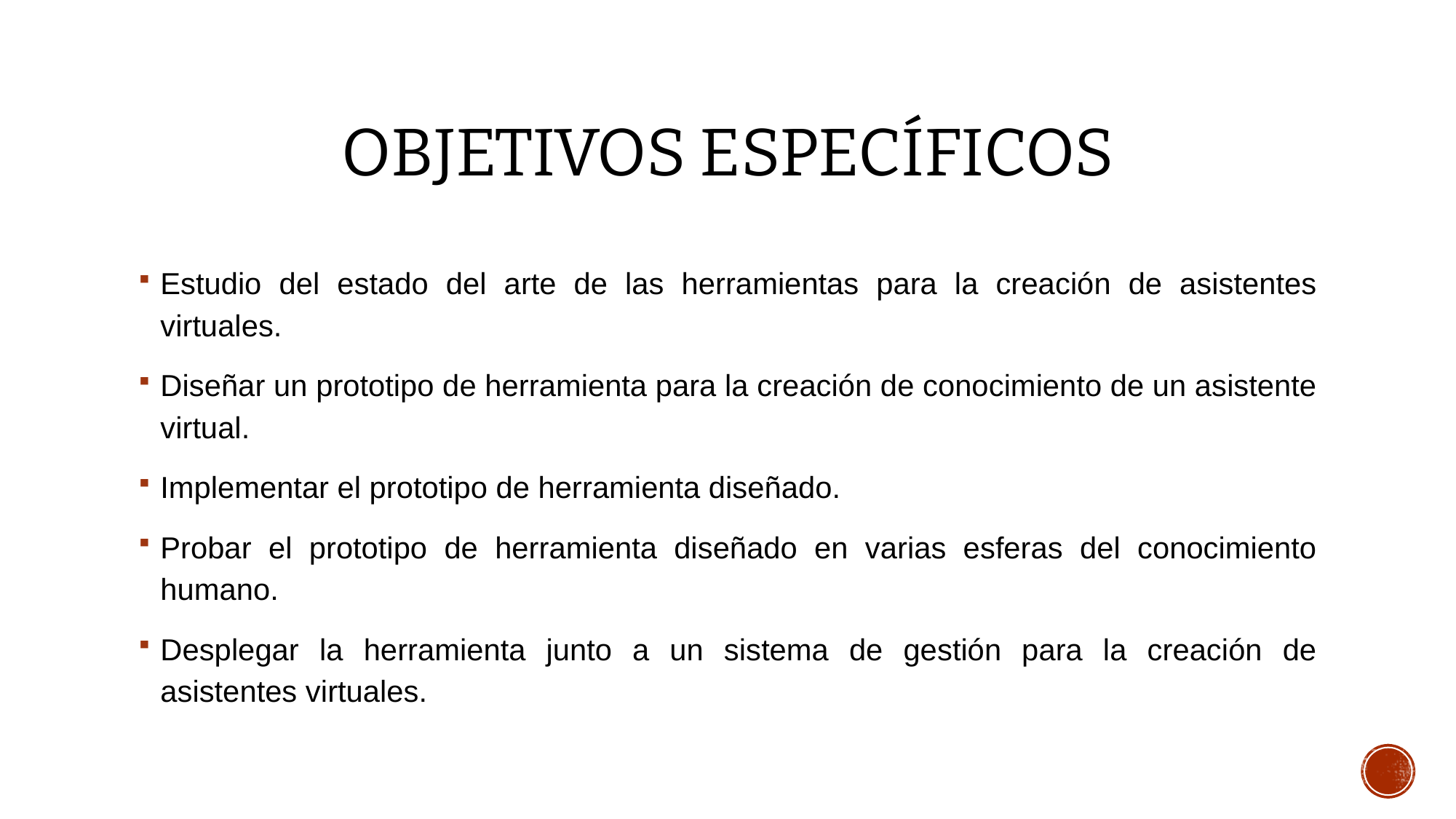

# Objetivos Específicos
Estudio del estado del arte de las herramientas para la creación de asistentes virtuales.
Diseñar un prototipo de herramienta para la creación de conocimiento de un asistente virtual.
Implementar el prototipo de herramienta diseñado.
Probar el prototipo de herramienta diseñado en varias esferas del conocimiento humano.
Desplegar la herramienta junto a un sistema de gestión para la creación de asistentes virtuales.